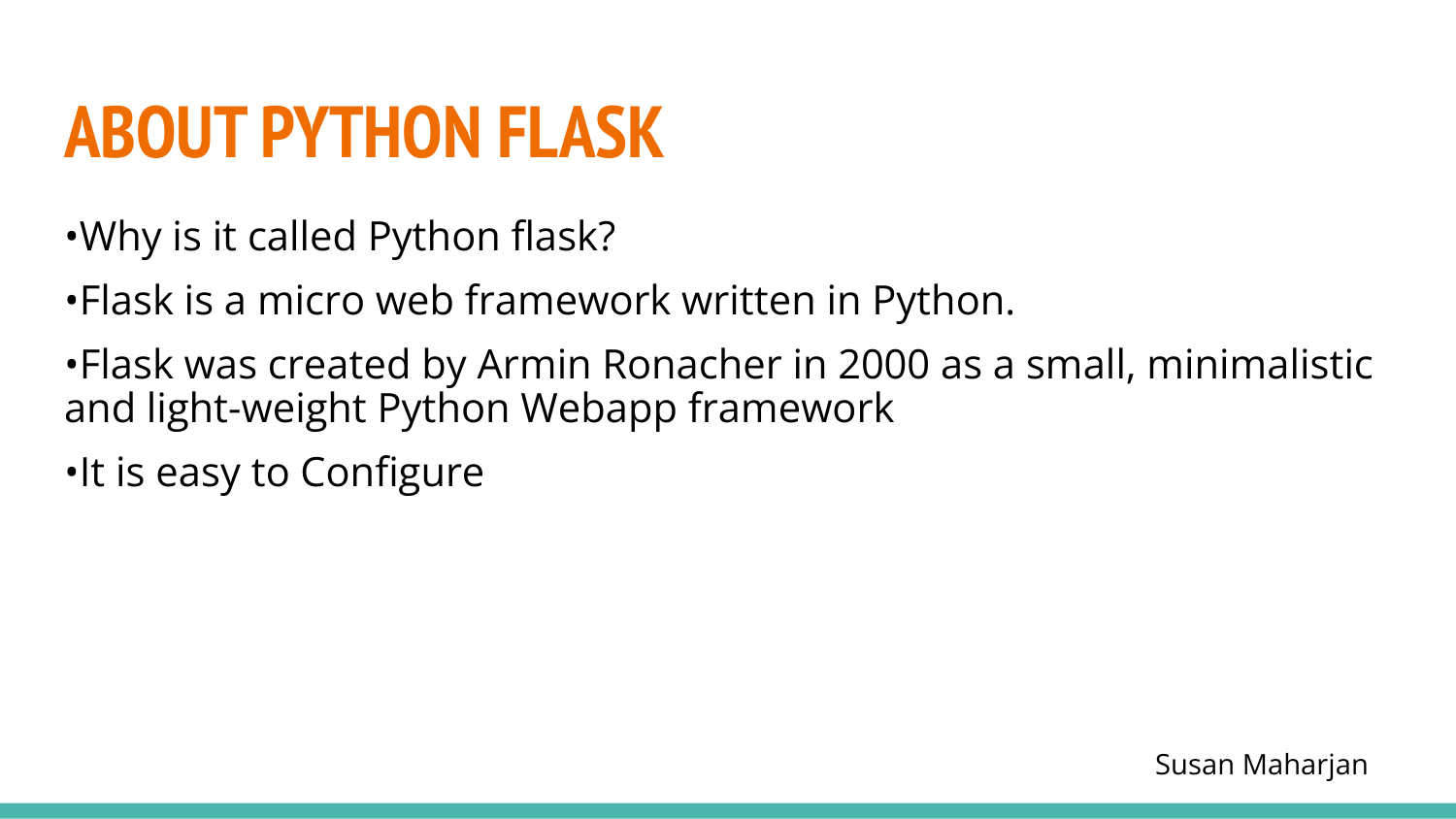

# ABOUT PYTHON FLASK
•Why is it called Python flask?
•Flask is a micro web framework written in Python.
•Flask was created by Armin Ronacher in 2000 as a small, minimalistic and light-weight Python Webapp framework
•It is easy to Configure

Susan Maharjan